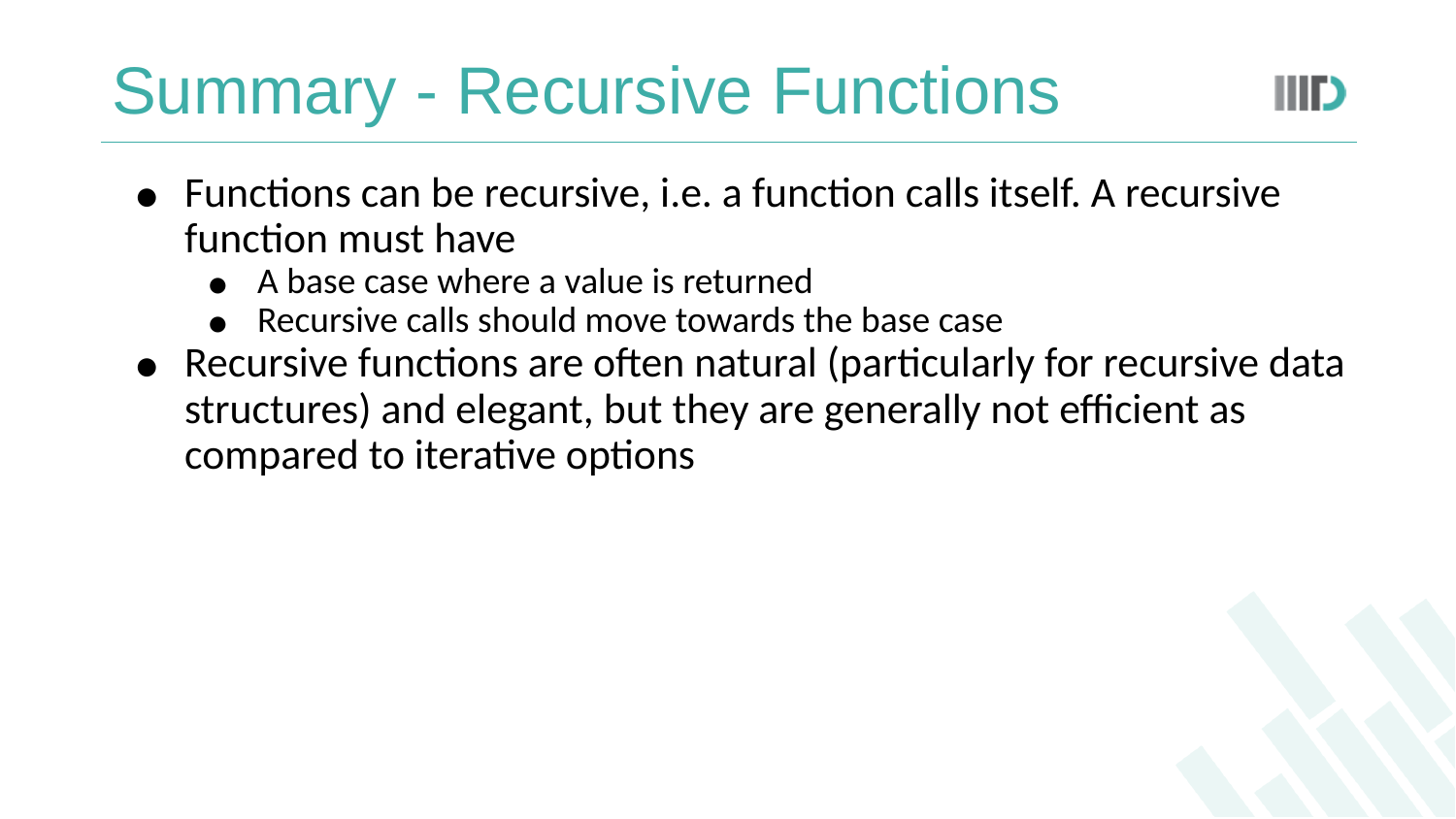

# Summary - Recursive Functions
Functions can be recursive, i.e. a function calls itself. A recursive function must have
A base case where a value is returned
Recursive calls should move towards the base case
Recursive functions are often natural (particularly for recursive data structures) and elegant, but they are generally not efficient as compared to iterative options